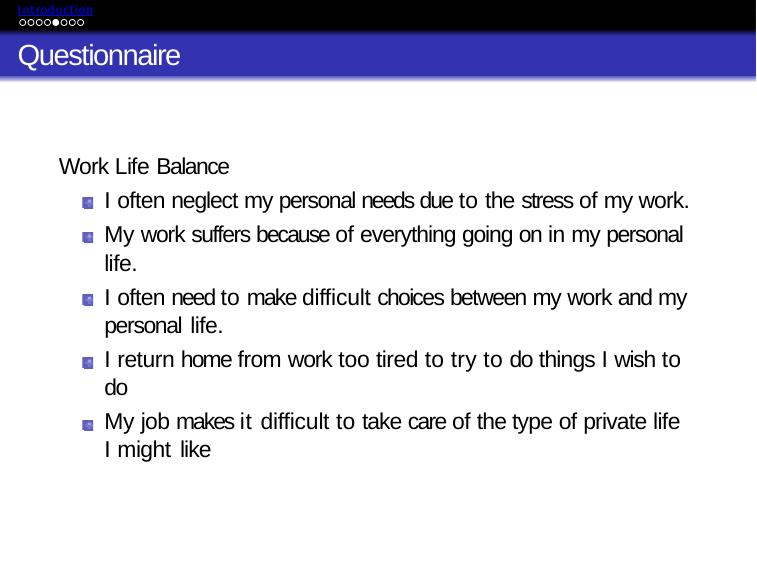

Introduction

# Questionnaire

Work Life Balance
I often neglect my personal needs due to the stress of my work.
My work suffers because of everything going on in my personal  life.
I often need to make difficult choices between my work and my  personal life.
I return home from work too tired to try to do things I wish to  do
My job makes it difficult to take care of the type of private life  I might like